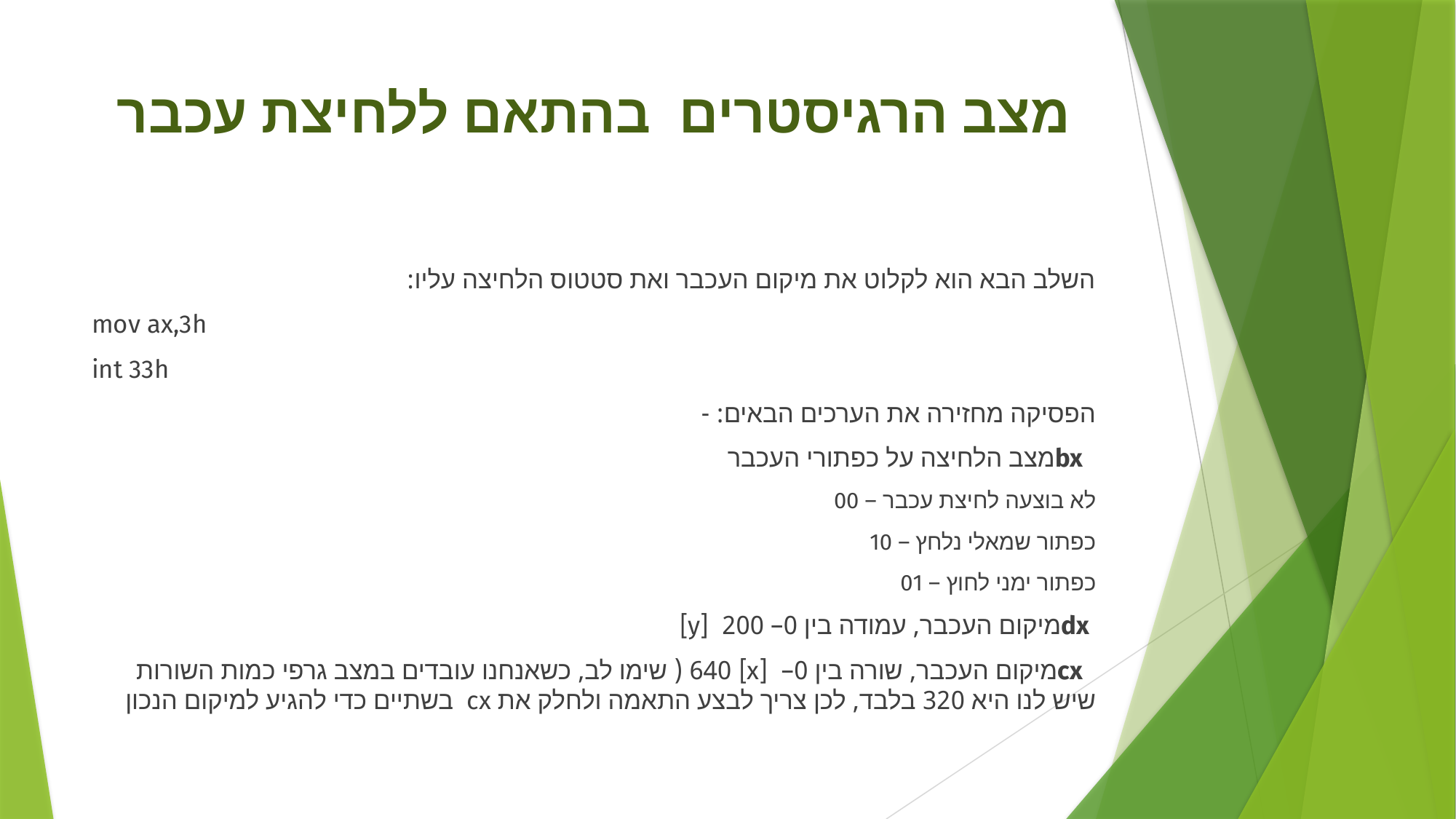

# מצב הרגיסטרים  בהתאם ללחיצת עכבר
השלב הבא הוא לקלוט את מיקום העכבר ואת סטטוס הלחיצה עליו:
mov ax,3h
int 33h
הפסיקה מחזירה את הערכים הבאים: -
  bxמצב הלחיצה על כפתורי העכבר
00 – לא בוצעה לחיצת עכבר
10 – כפתור שמאלי נלחץ
01 – כפתור ימני לחוץ
 dxמיקום העכבר, עמודה בין 0– 200  [y]
  cxמיקום העכבר, שורה בין 0–  [x] 640 ( שימו לב, כשאנחנו עובדים במצב גרפי כמות השורות שיש לנו היא 320 בלבד, לכן צריך לבצע התאמה ולחלק את cx  בשתיים כדי להגיע למיקום הנכון